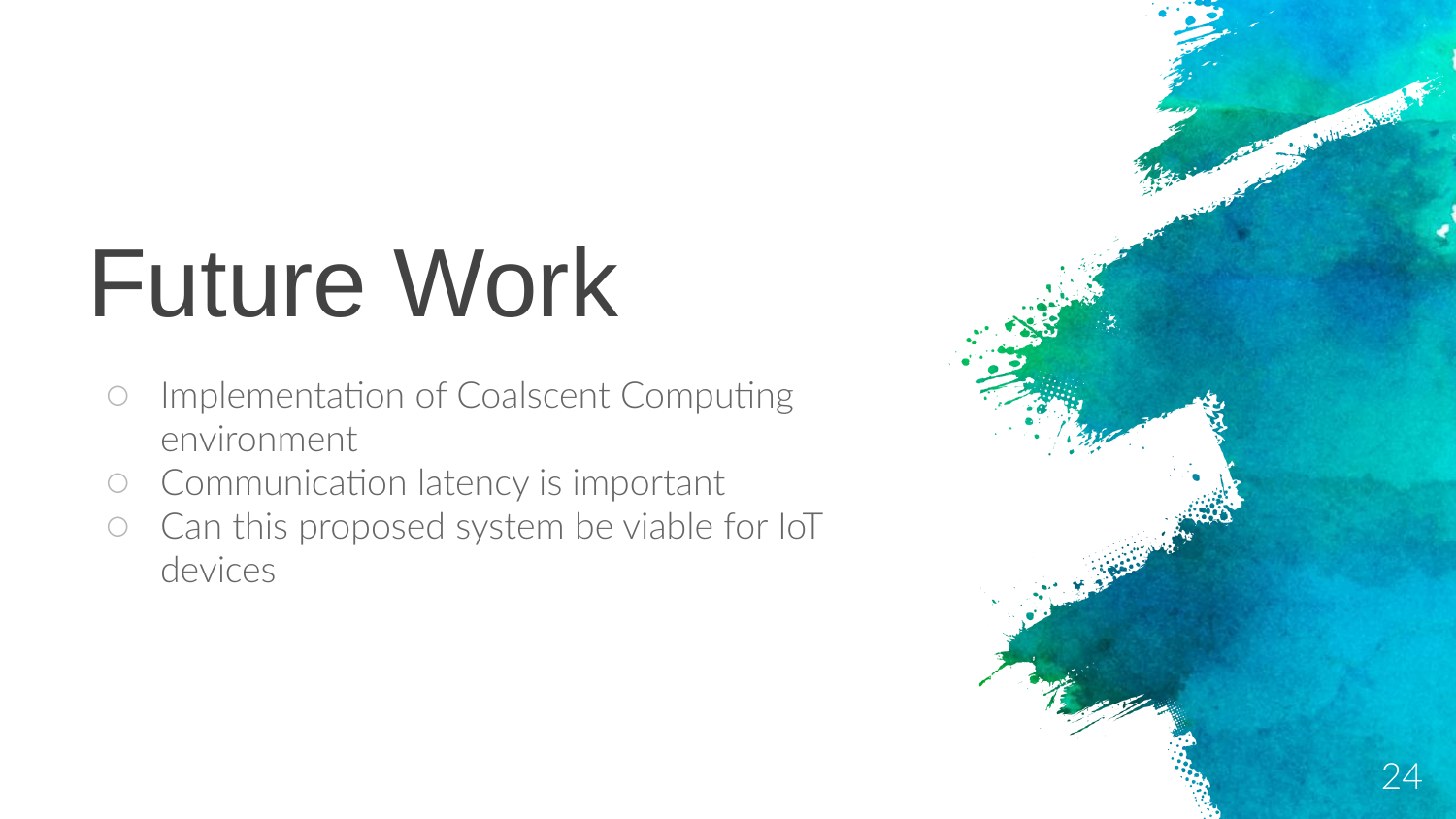

# Future Work
Implementation of Coalscent Computing environment
Communication latency is important
Can this proposed system be viable for IoT devices
24